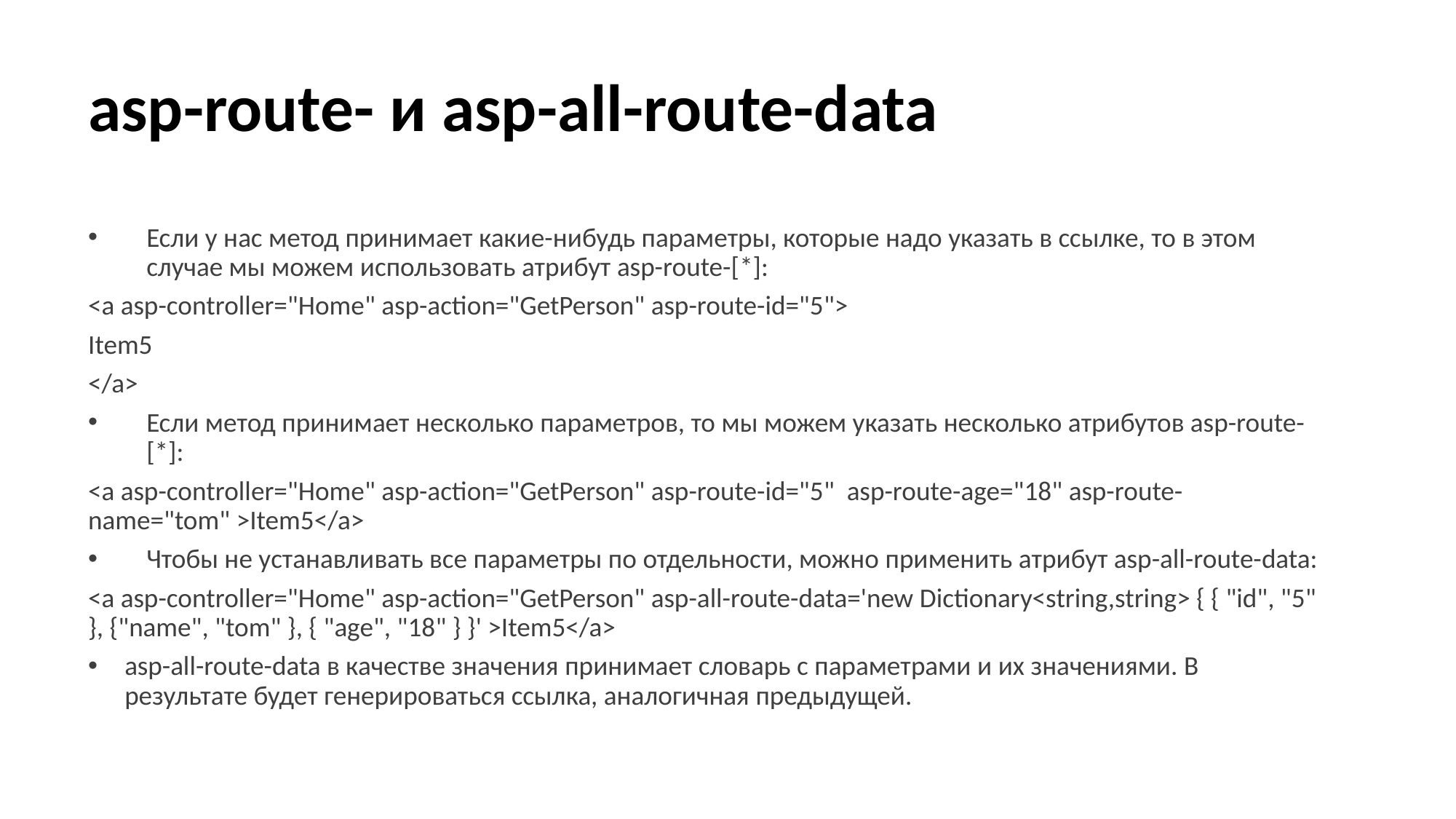

# asp-route- и asp-all-route-data
Если у нас метод принимает какие-нибудь параметры, которые надо указать в ссылке, то в этом случае мы можем использовать атрибут asp-route-[*]:
<a asp-controller="Home" asp-action="GetPerson" asp-route-id="5">
Item5
</a>
Если метод принимает несколько параметров, то мы можем указать несколько атрибутов asp-route-[*]:
<a asp-controller="Home" asp-action="GetPerson" asp-route-id="5"  asp-route-age="18" asp-route-name="tom" >Item5</a>
Чтобы не устанавливать все параметры по отдельности, можно применить атрибут asp-all-route-data:
<a asp-controller="Home" asp-action="GetPerson" asp-all-route-data='new Dictionary<string,string> { { "id", "5" }, {"name", "tom" }, { "age", "18" } }' >Item5</a>
asp-all-route-data в качестве значения принимает словарь с параметрами и их значениями. В результате будет генерироваться ссылка, аналогичная предыдущей.